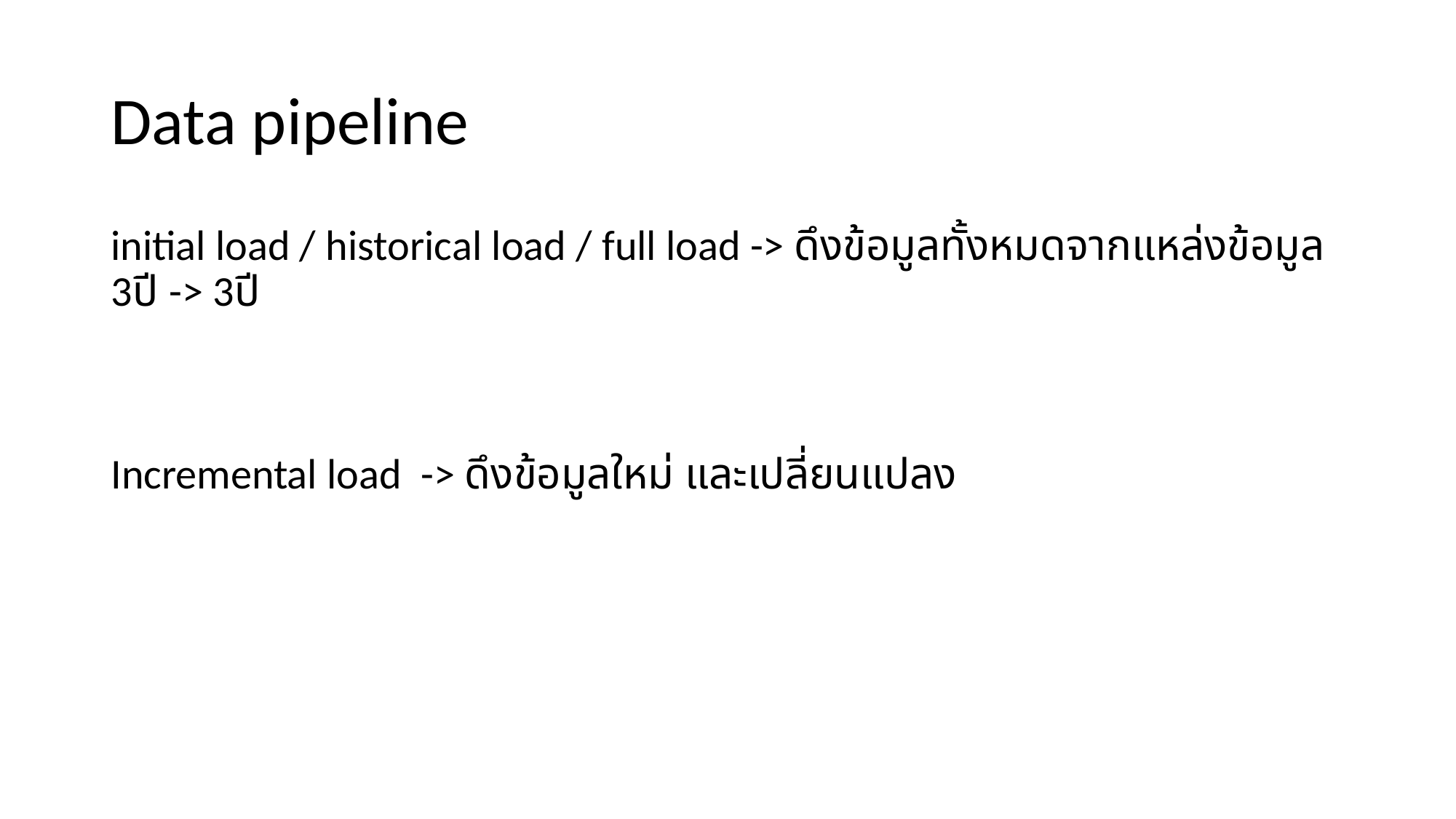

# Data pipeline
initial load / historical load / full load -> ดึงข้อมูลทั้งหมดจากแหล่งข้อมูล 3ปี -> 3ปี

Incremental load  -> ดึงข้อมูลใหม่ และเปลี่ยนแปลง